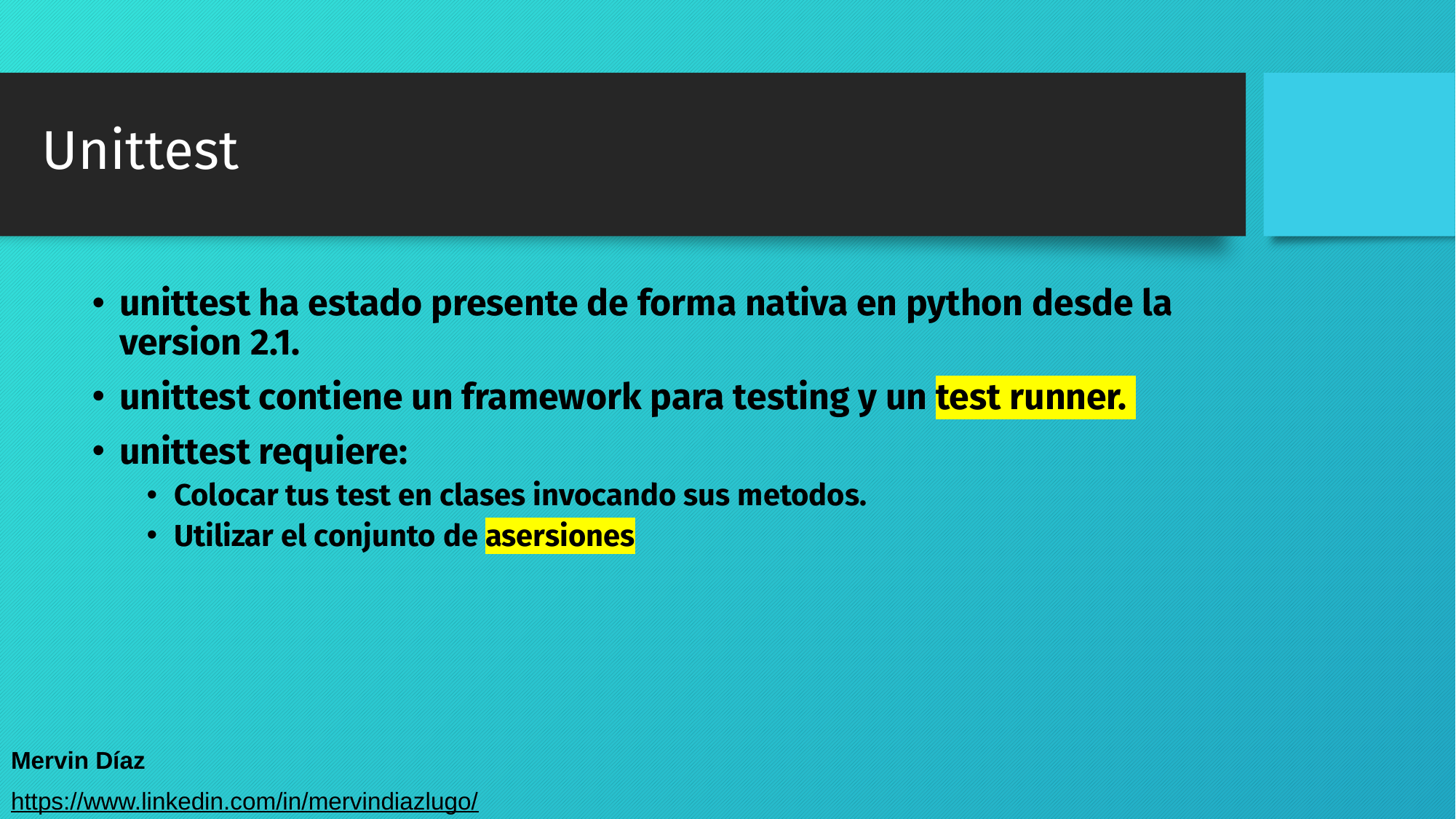

Unittest
unittest ha estado presente de forma nativa en python desde la version 2.1.
unittest contiene un framework para testing y un test runner.
unittest requiere:
Colocar tus test en clases invocando sus metodos.
Utilizar el conjunto de asersiones
Mervin Díaz
https://www.linkedin.com/in/mervindiazlugo/